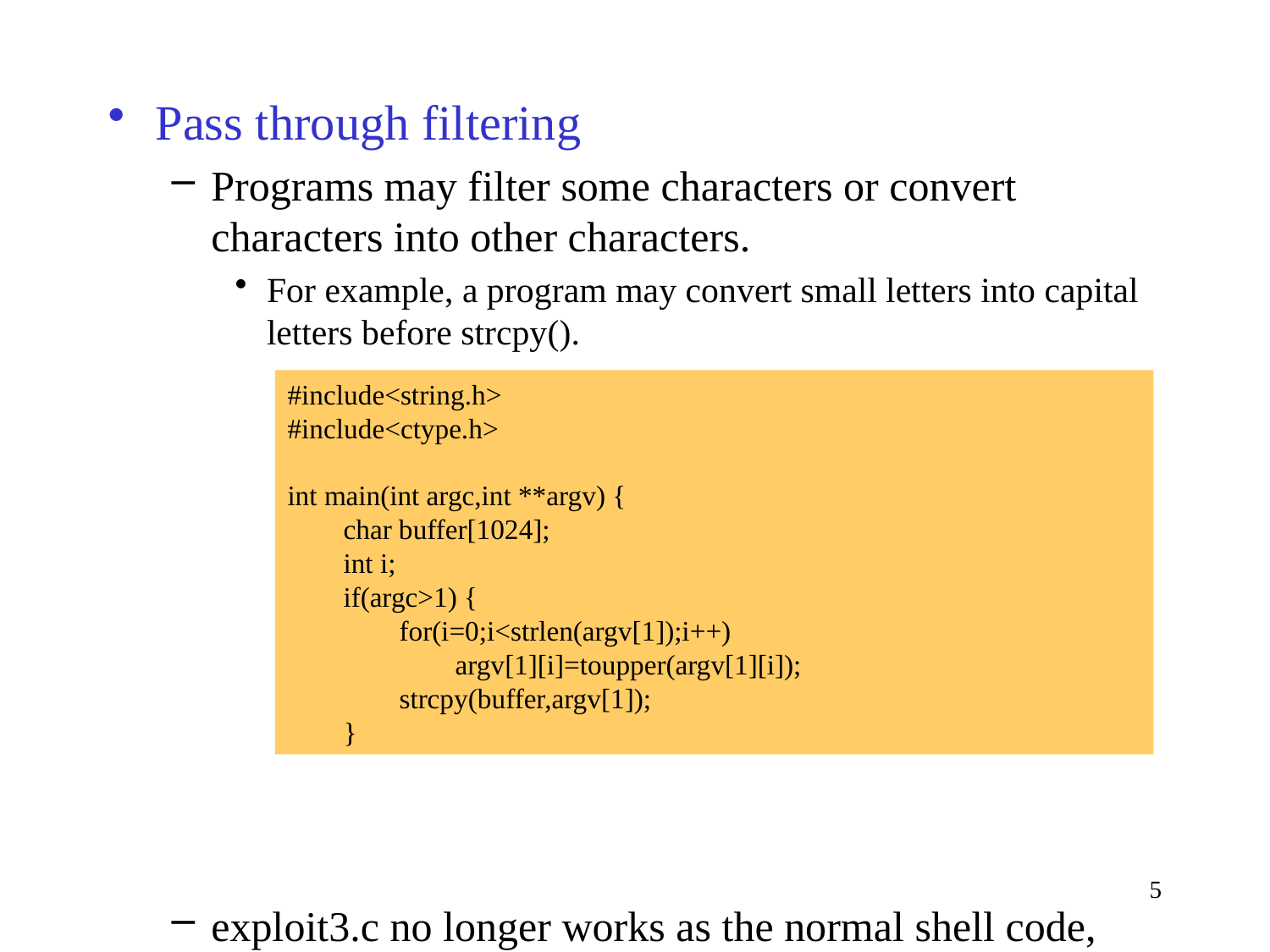

Pass through filtering
Programs may filter some characters or convert characters into other characters.
For example, a program may convert small letters into capital letters before strcpy().

exploit3.c no longer works as the normal shell code, which contains “/bin/sh”, will be modified.

#include<string.h>
#include<ctype.h>

int main(int argc,int **argv) {
        char buffer[1024];
        int i;
        if(argc>1) {
                for(i=0;i<strlen(argv[1]);i++)
                        argv[1][i]=toupper(argv[1][i]);
                strcpy(buffer,argv[1]);
        }
5